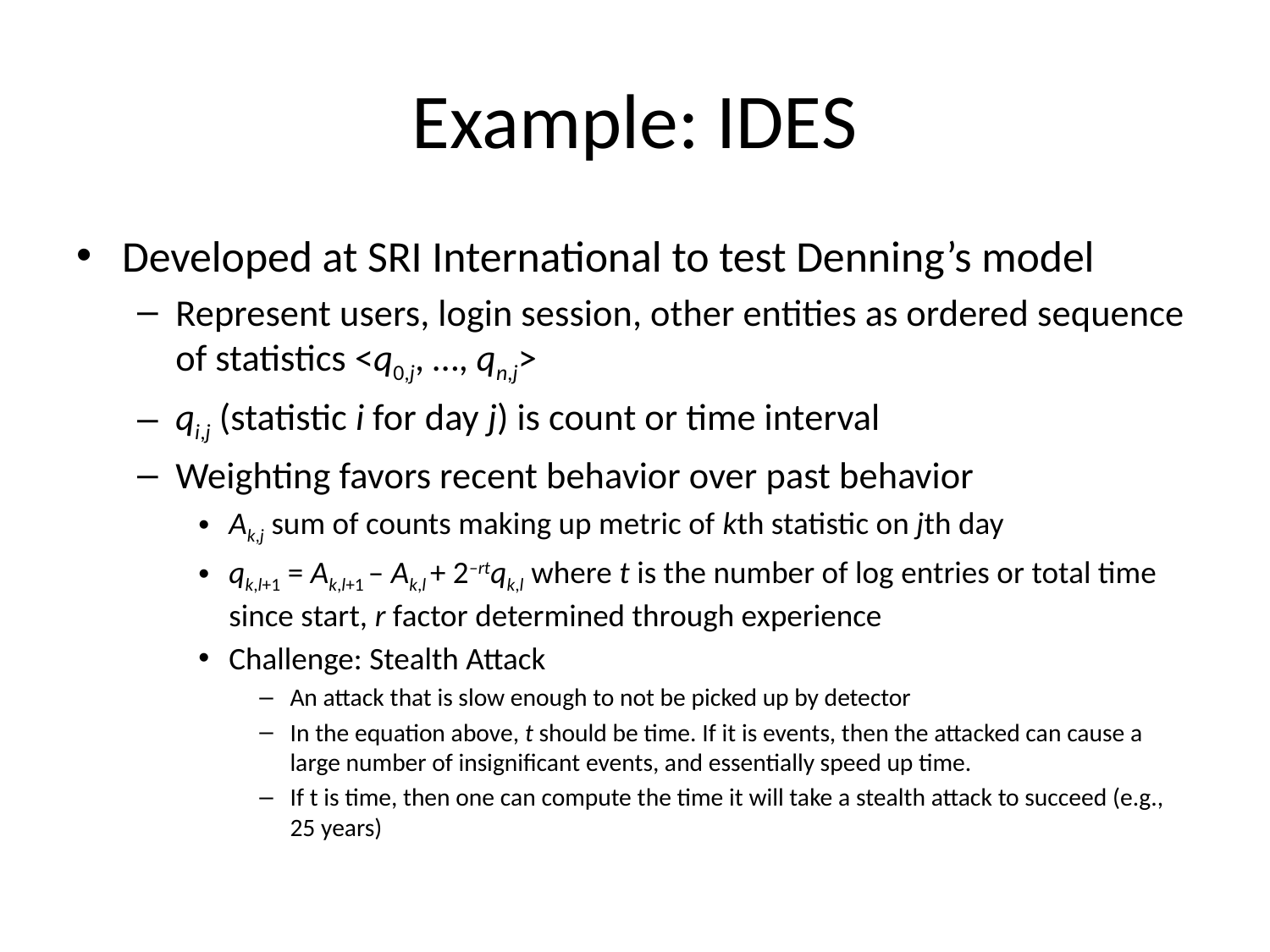

# Example: IDES
Developed at SRI International to test Denning’s model
Represent users, login session, other entities as ordered sequence of statistics <q0,j, …, qn,j>
qi,j (statistic i for day j) is count or time interval
Weighting favors recent behavior over past behavior
Ak,j sum of counts making up metric of kth statistic on jth day
qk,l+1 = Ak,l+1 – Ak,l + 2–rtqk,l where t is the number of log entries or total time since start, r factor determined through experience
Challenge: Stealth Attack
An attack that is slow enough to not be picked up by detector
In the equation above, t should be time. If it is events, then the attacked can cause a large number of insignificant events, and essentially speed up time.
If t is time, then one can compute the time it will take a stealth attack to succeed (e.g., 25 years)